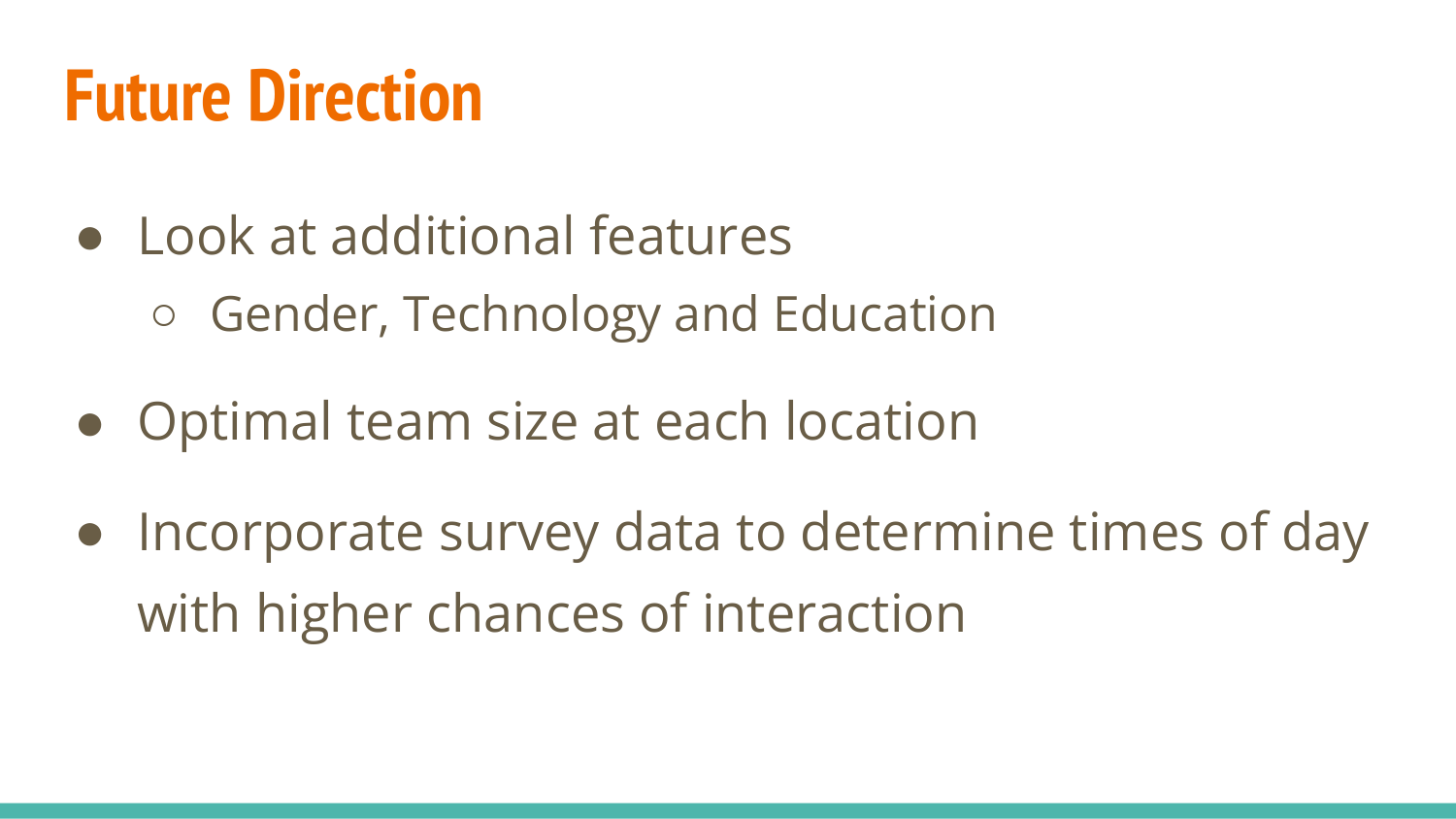

# Future Direction
Look at additional features
Gender, Technology and Education
Optimal team size at each location
Incorporate survey data to determine times of day with higher chances of interaction